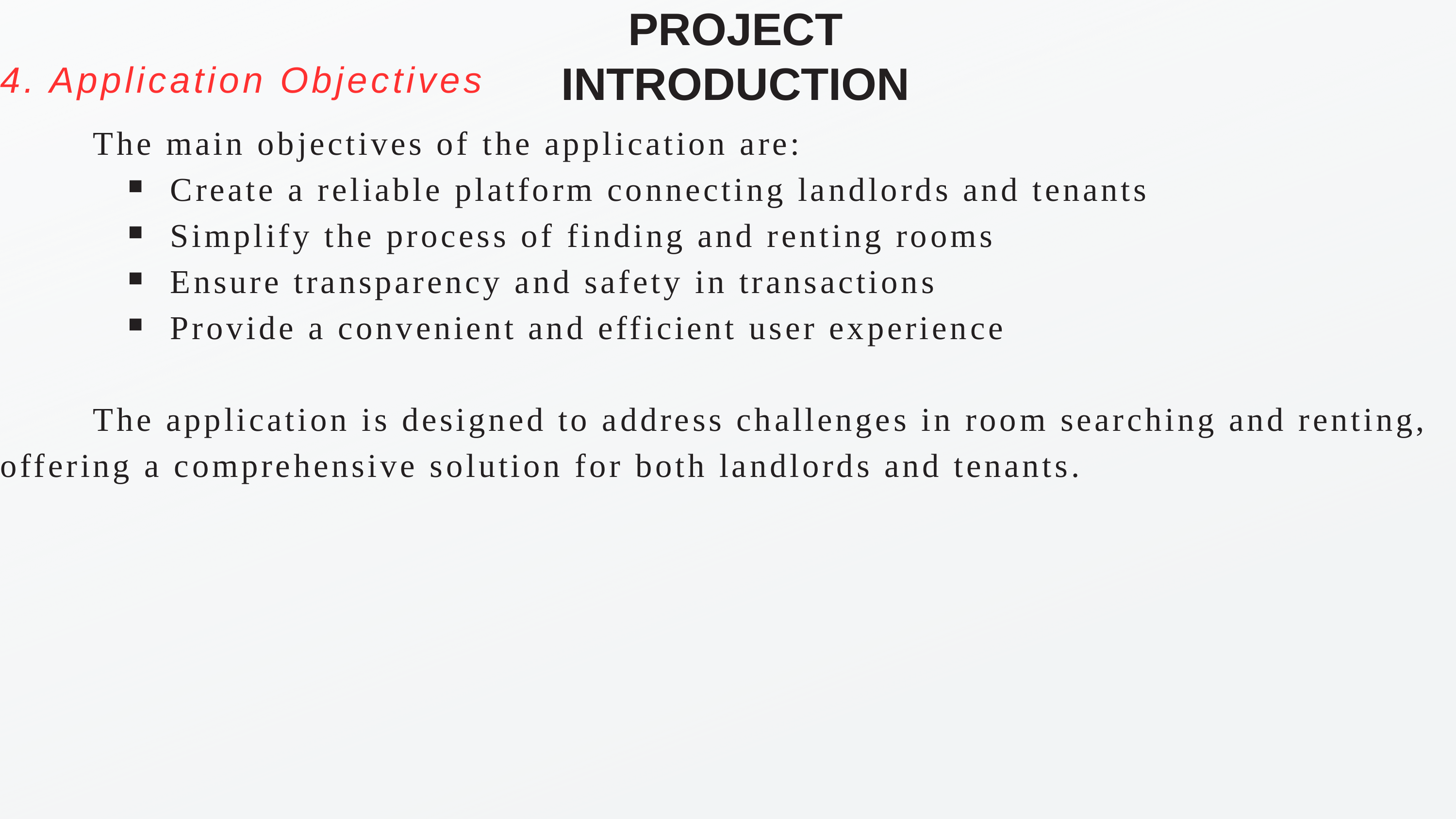

PROJECT INTRODUCTION
4. Application Objectives
        The main objectives of the application are:
Create a reliable platform connecting landlords and tenants
Simplify the process of finding and renting rooms
Ensure transparency and safety in transactions
Provide a convenient and efficient user experience

        The application is designed to address challenges in room searching and renting, offering a comprehensive solution for both landlords and tenants.